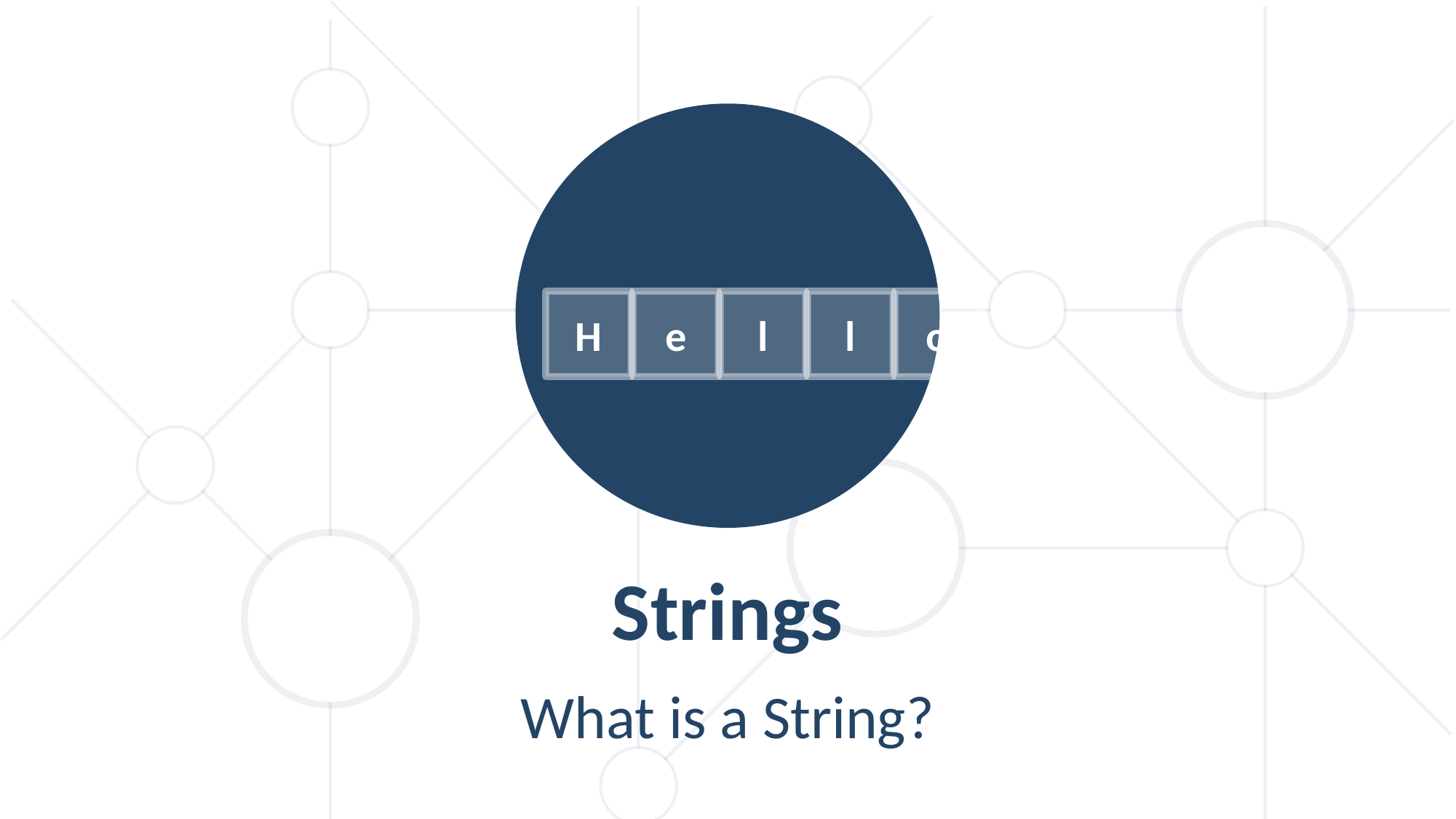

o
H
e
l
l
Strings
What is a String?